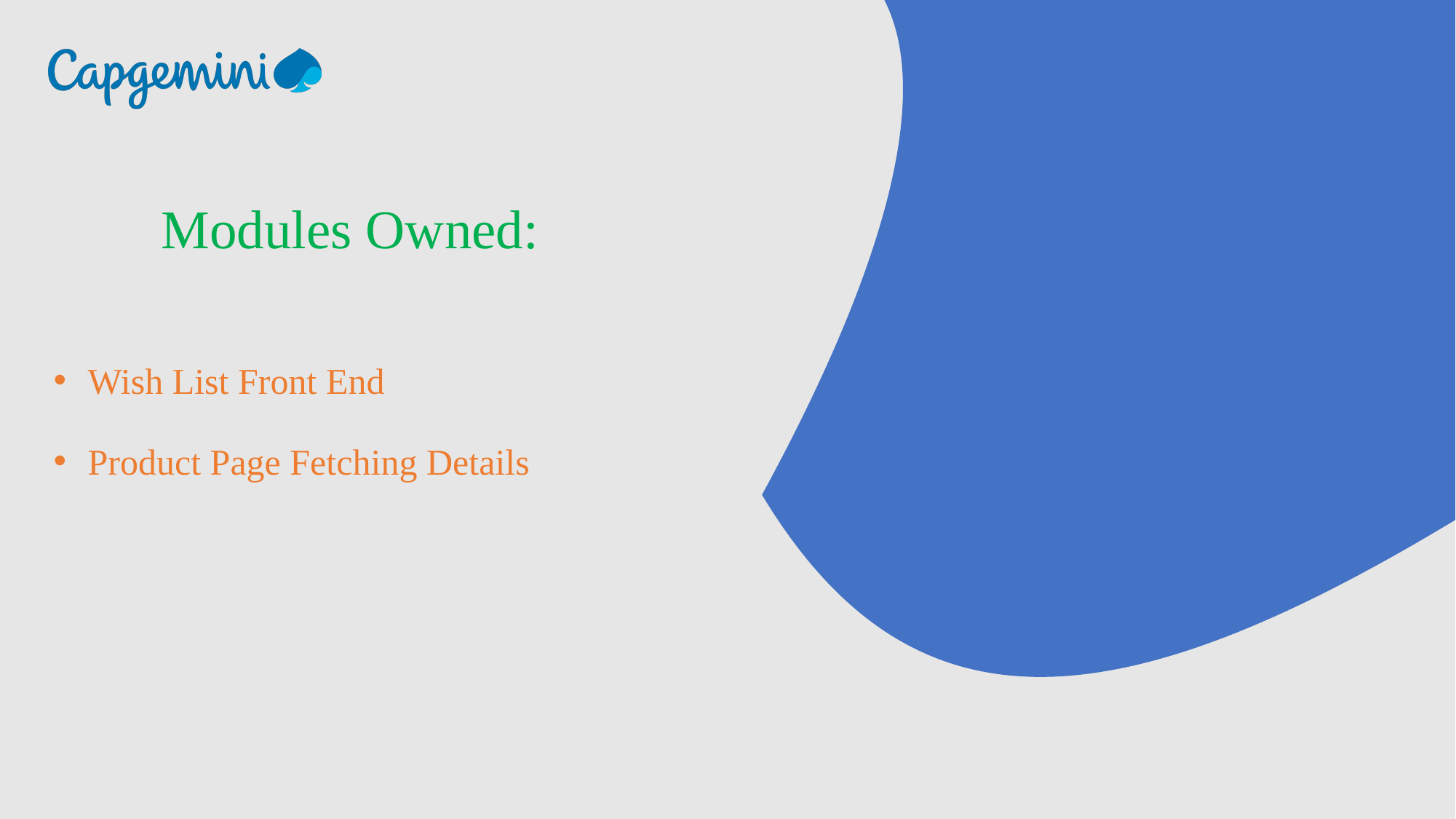

Modules Owned:
Wish List Front End
Product Page Fetching Details